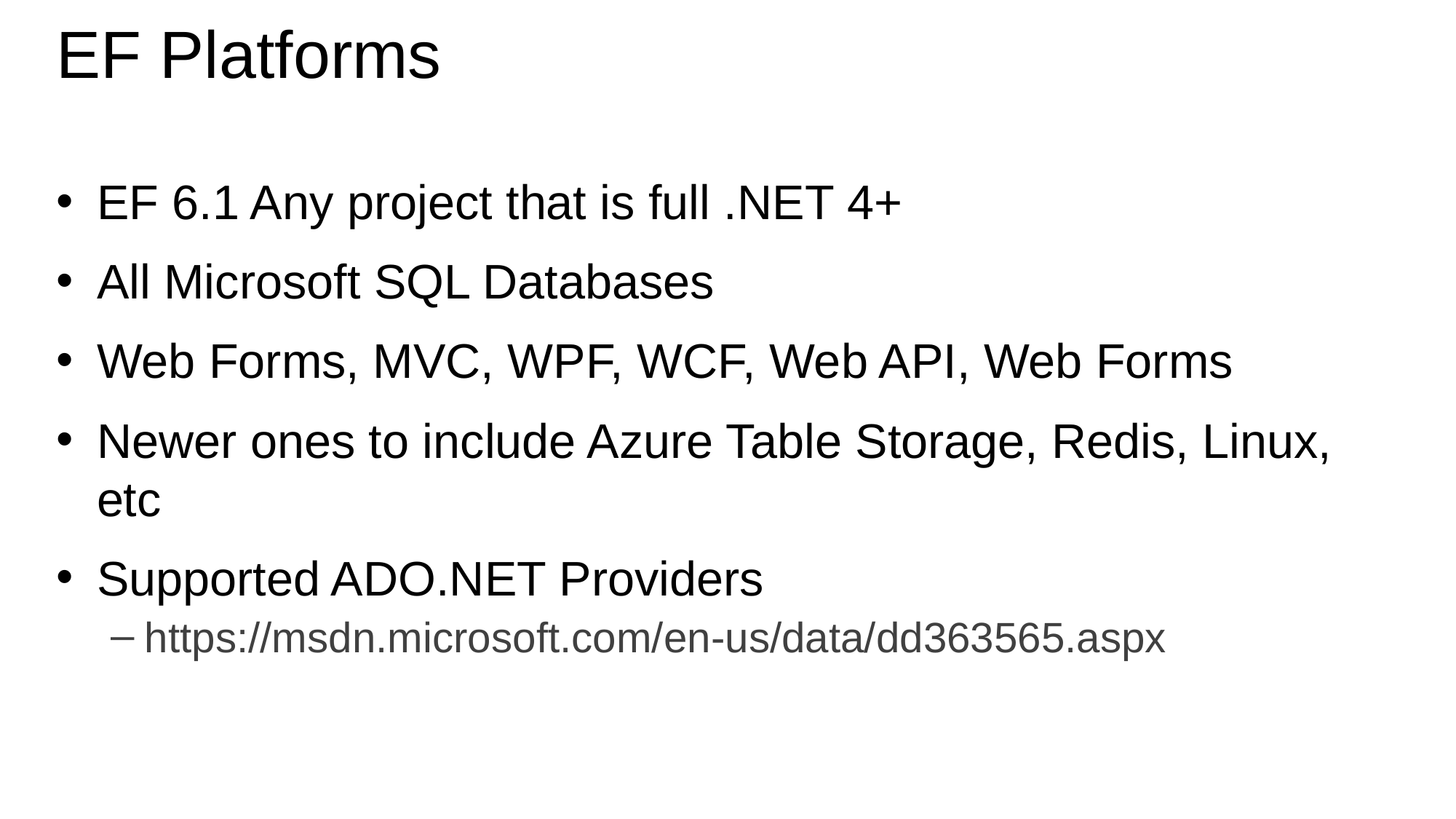

# EF Platforms
EF 6.1 Any project that is full .NET 4+
All Microsoft SQL Databases
Web Forms, MVC, WPF, WCF, Web API, Web Forms
Newer ones to include Azure Table Storage, Redis, Linux, etc
Supported ADO.NET Providers
https://msdn.microsoft.com/en-us/data/dd363565.aspx